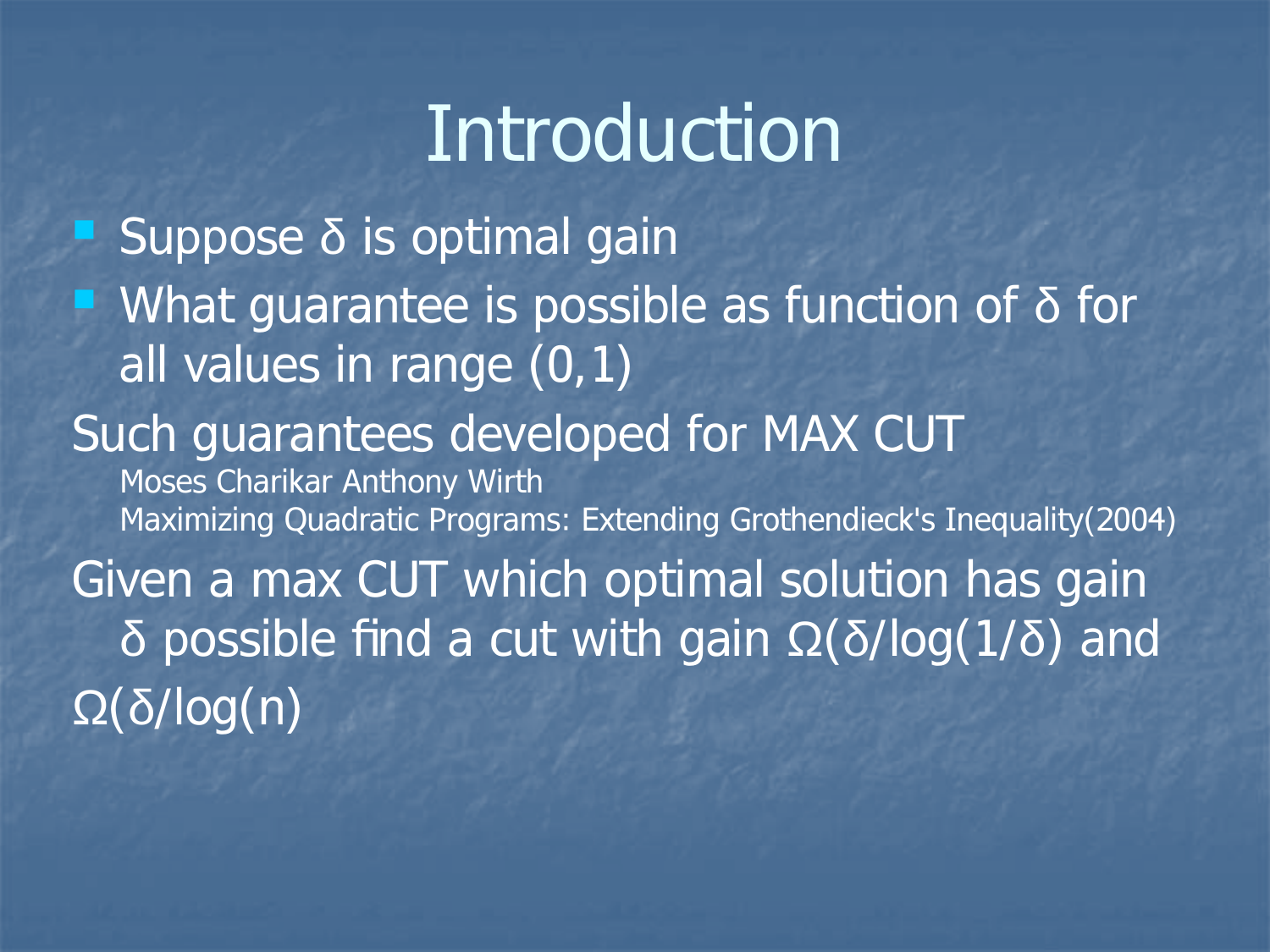

# Introduction
Suppose δ is optimal gain
What guarantee is possible as function of δ for all values in range (0,1)
Such guarantees developed for MAX CUT
Moses Charikar Anthony Wirth
Maximizing Quadratic Programs: Extending Grothendieck's Inequality(2004)
Given a max CUT which optimal solution has gain δ possible find a cut with gain Ω(δ/log(1/δ) and
Ω(δ/log(n)